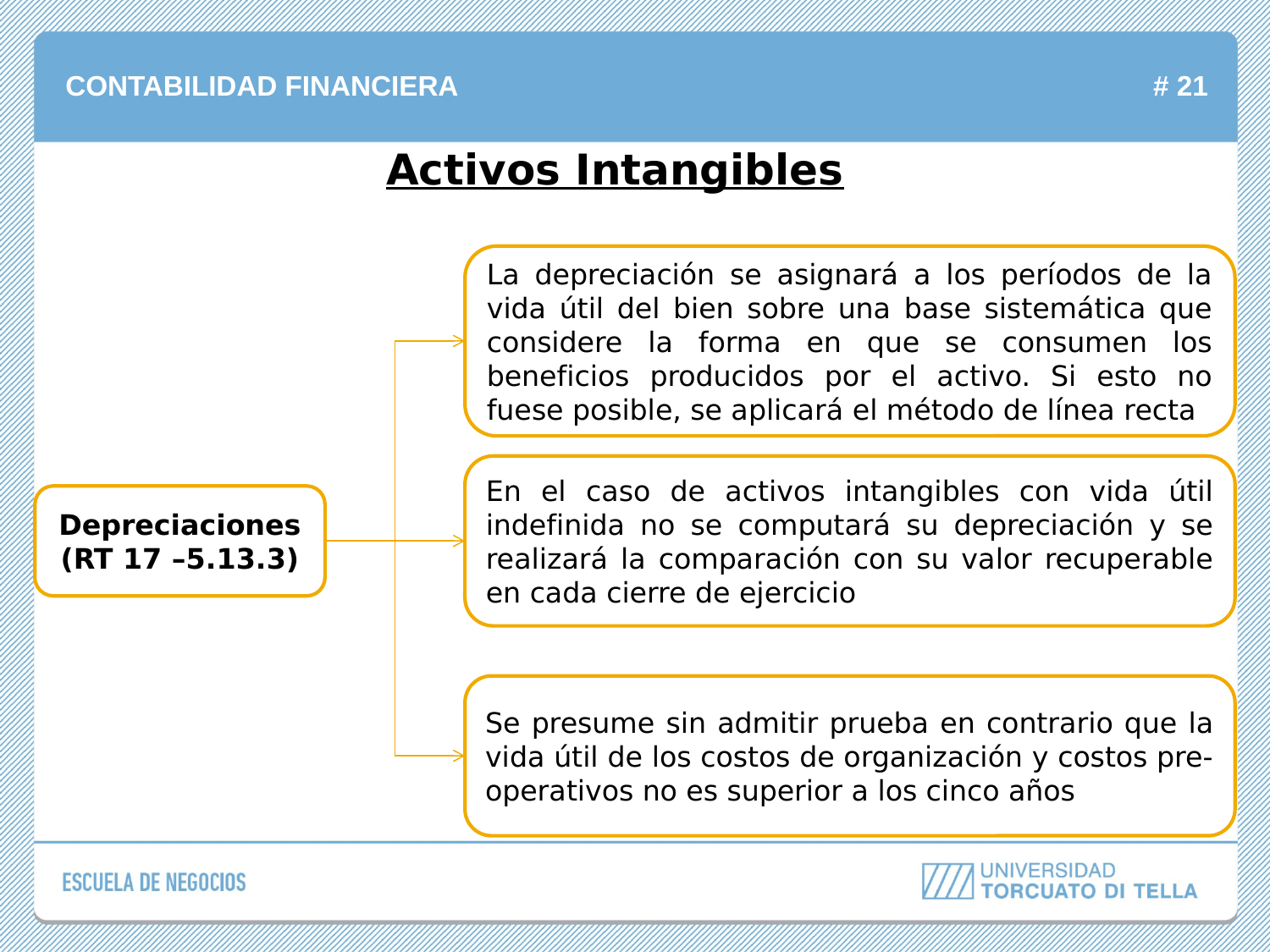

Activos Intangibles
La depreciación se asignará a los períodos de la vida útil del bien sobre una base sistemática que considere la forma en que se consumen los beneficios producidos por el activo. Si esto no fuese posible, se aplicará el método de línea recta
En el caso de activos intangibles con vida útil indefinida no se computará su depreciación y se realizará la comparación con su valor recuperable en cada cierre de ejercicio
Depreciaciones
(RT 17 –5.13.3)
Se presume sin admitir prueba en contrario que la vida útil de los costos de organización y costos pre-operativos no es superior a los cinco años